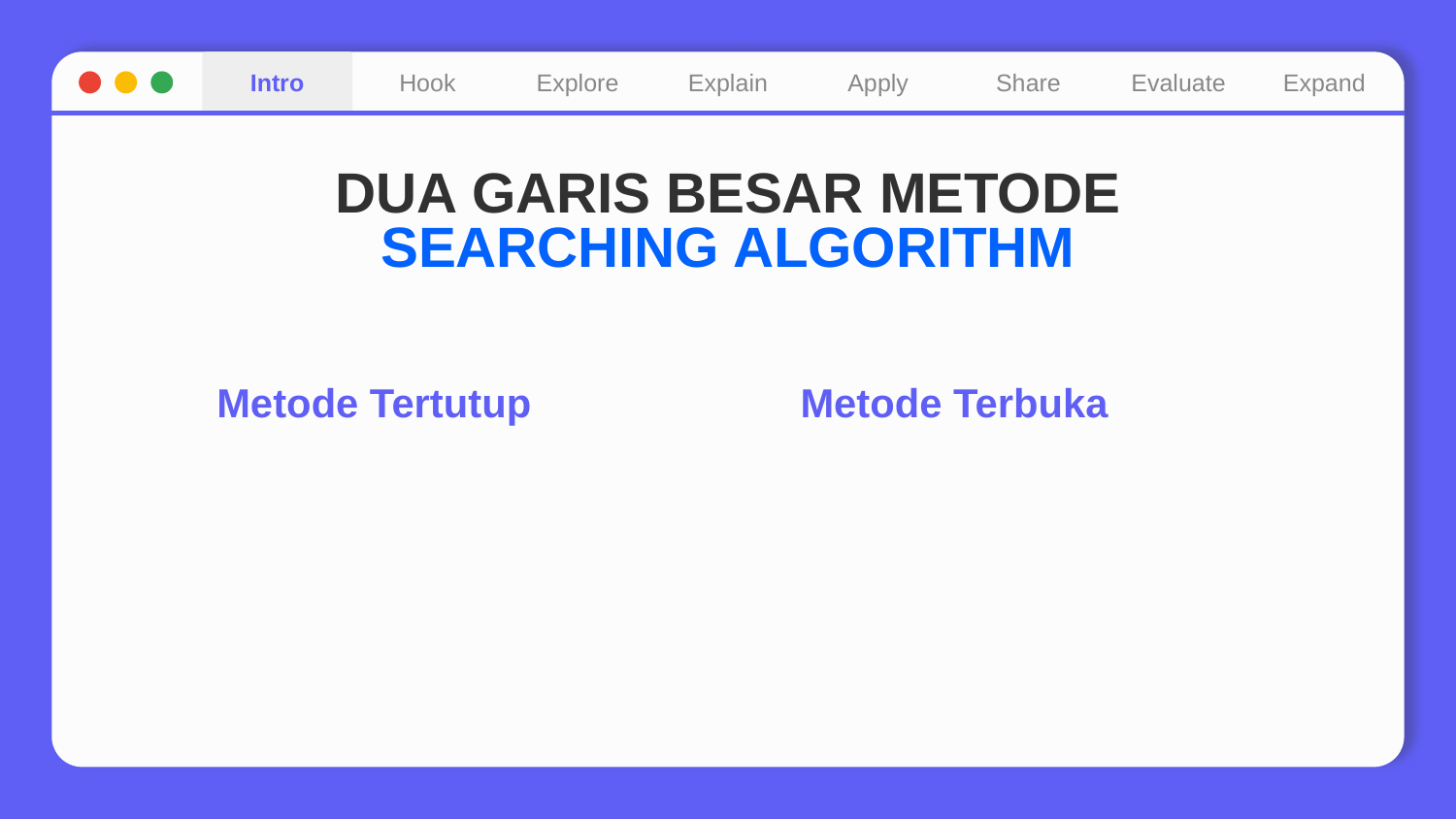

Intro
Hook
Explore
Explain
Apply
Share
Evaluate
Expand

# DUA GARIS BESAR METODE SEARCHING ALGORITHM
Metode Tertutup
Metode Terbuka